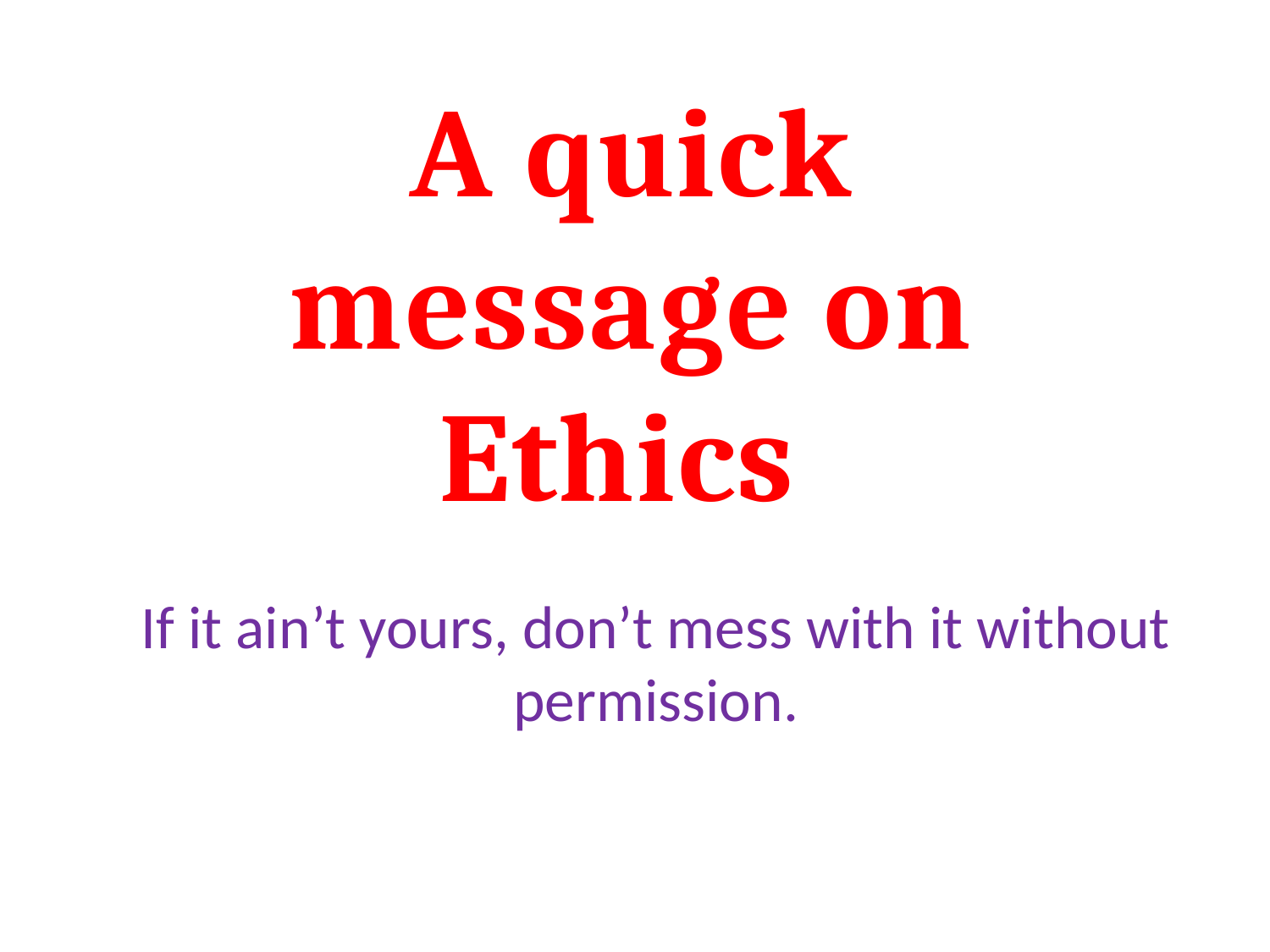

A quick
message on
Ethics
# If it ain’t yours, don’t mess with it without permission.